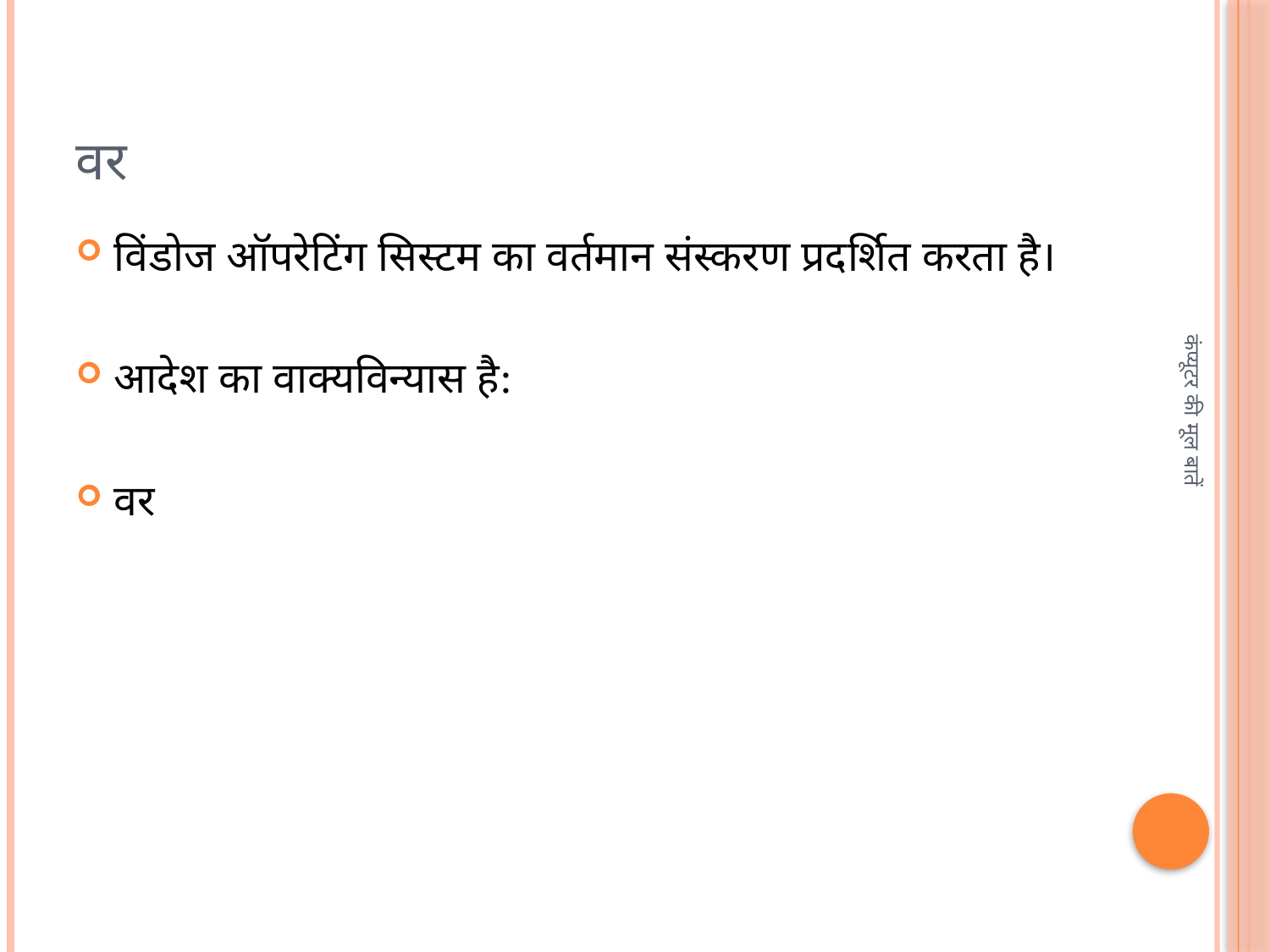

# वर
विंडोज ऑपरेटिंग सिस्टम का वर्तमान संस्करण प्रदर्शित करता है।

आदेश का वाक्यविन्यास है:

वर

कंप्यूटर की मूल बातें
57